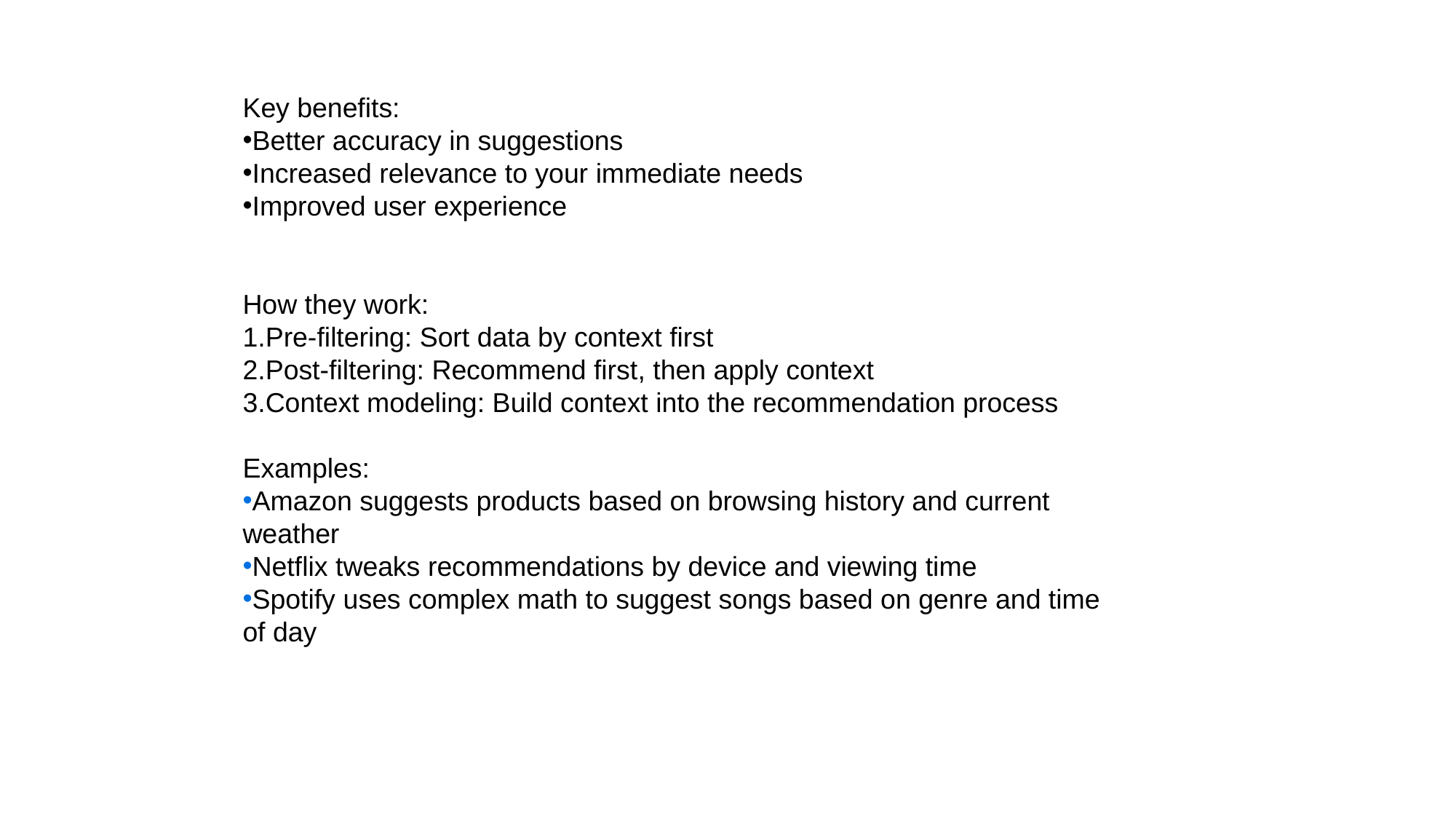

Key benefits:
Better accuracy in suggestions
Increased relevance to your immediate needs
Improved user experience

How they work:
Pre-filtering: Sort data by context first
Post-filtering: Recommend first, then apply context
Context modeling: Build context into the recommendation process

Examples:
Amazon suggests products based on browsing history and current weather
Netflix tweaks recommendations by device and viewing time
Spotify uses complex math to suggest songs based on genre and time of day